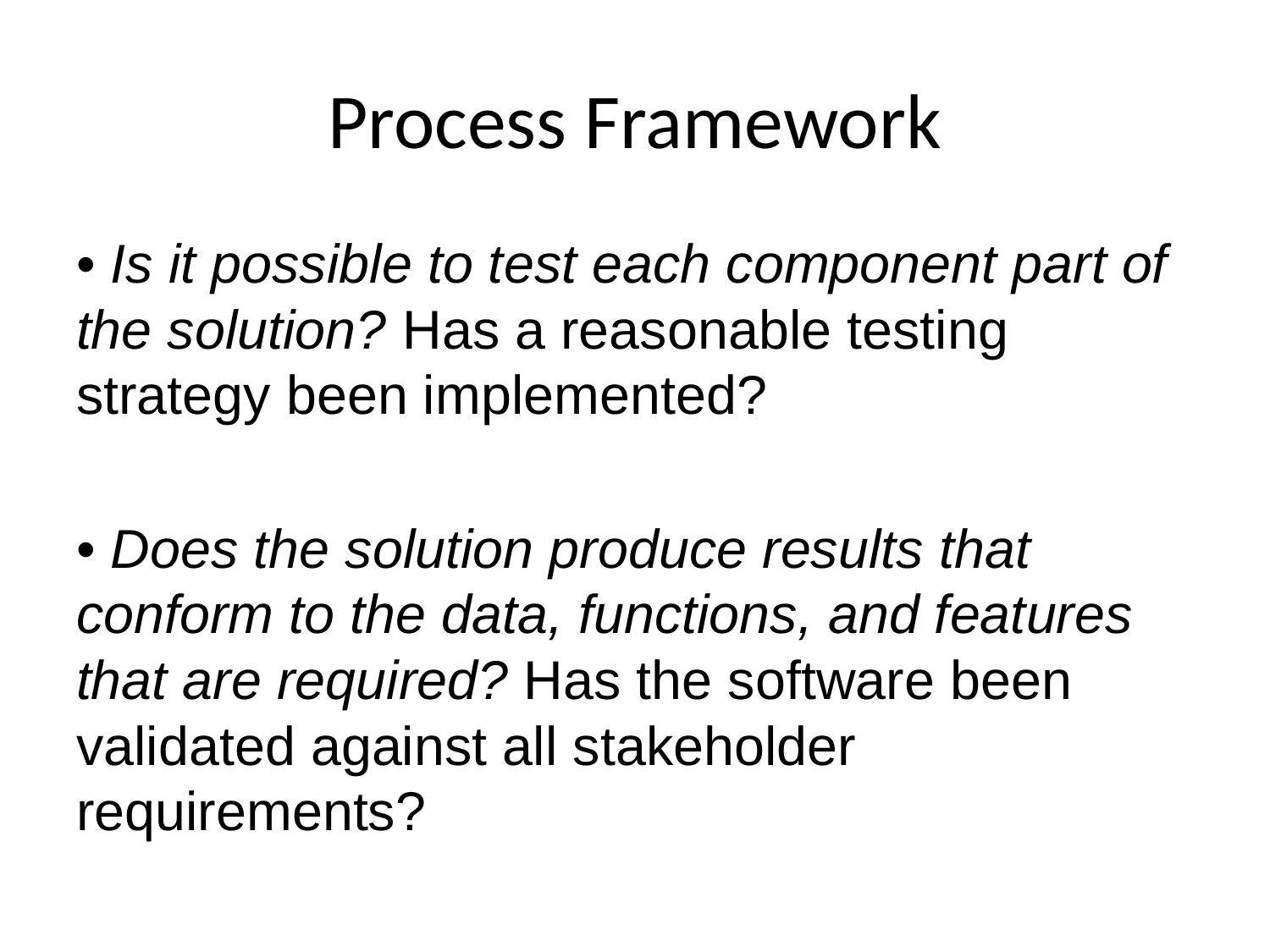

# Process Framework
• Is it possible to test each component part of the solution? Has a reasonable testing strategy been implemented?

• Does the solution produce results that  conform to the data, functions, and features that are required? Has the software been validated against all stakeholder requirements?